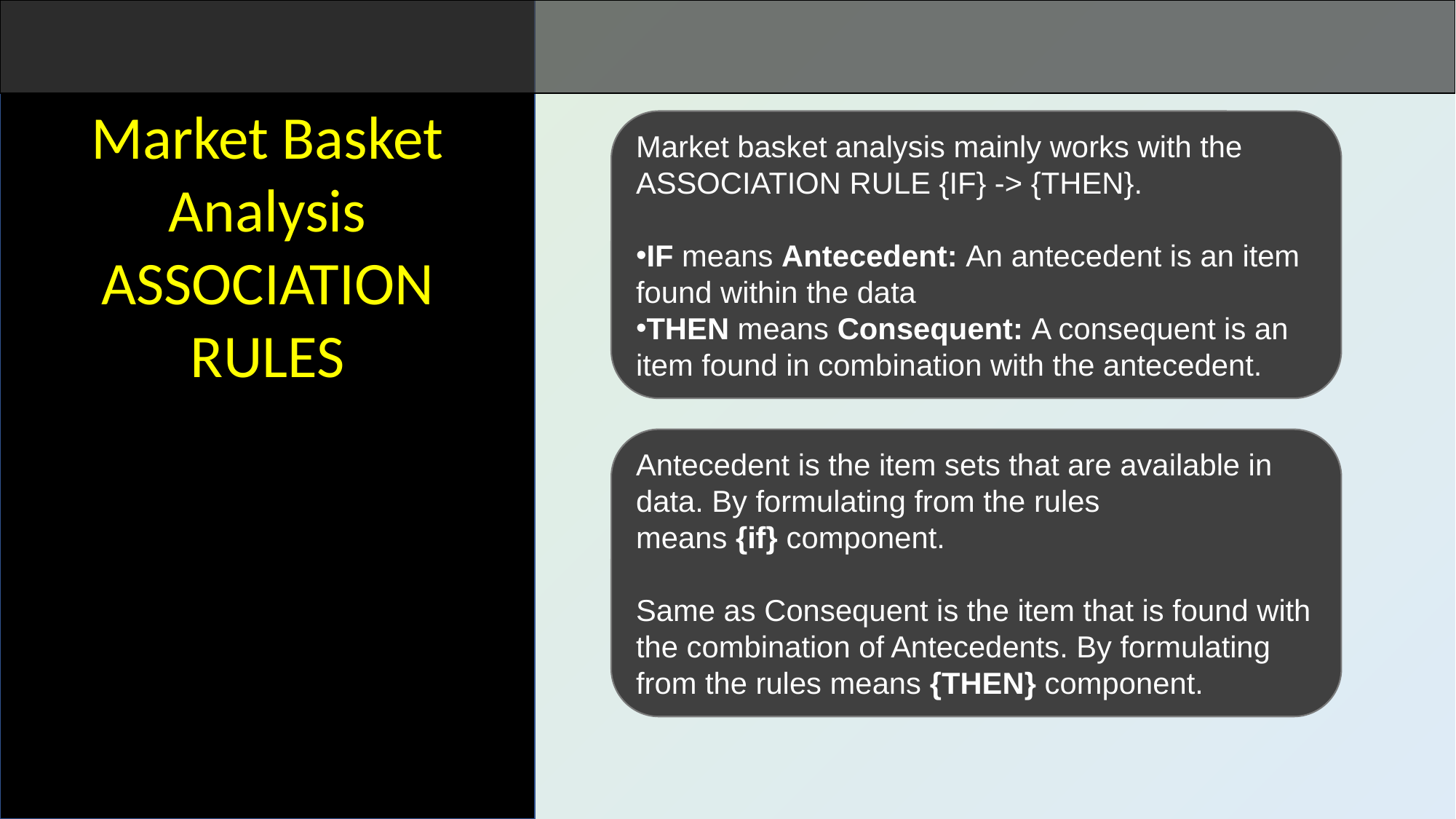

Market Basket Analysis
ASSOCIATION RULES

Market basket analysis mainly works with the ASSOCIATION RULE {IF} -> {THEN}.

IF means Antecedent: An antecedent is an item found within the data
THEN means Consequent: A consequent is an item found in combination with the antecedent.
Antecedent is the item sets that are available in data. By formulating from the rules means {if} component.

Same as Consequent is the item that is found with the combination of Antecedents. By formulating from the rules means {THEN} component.